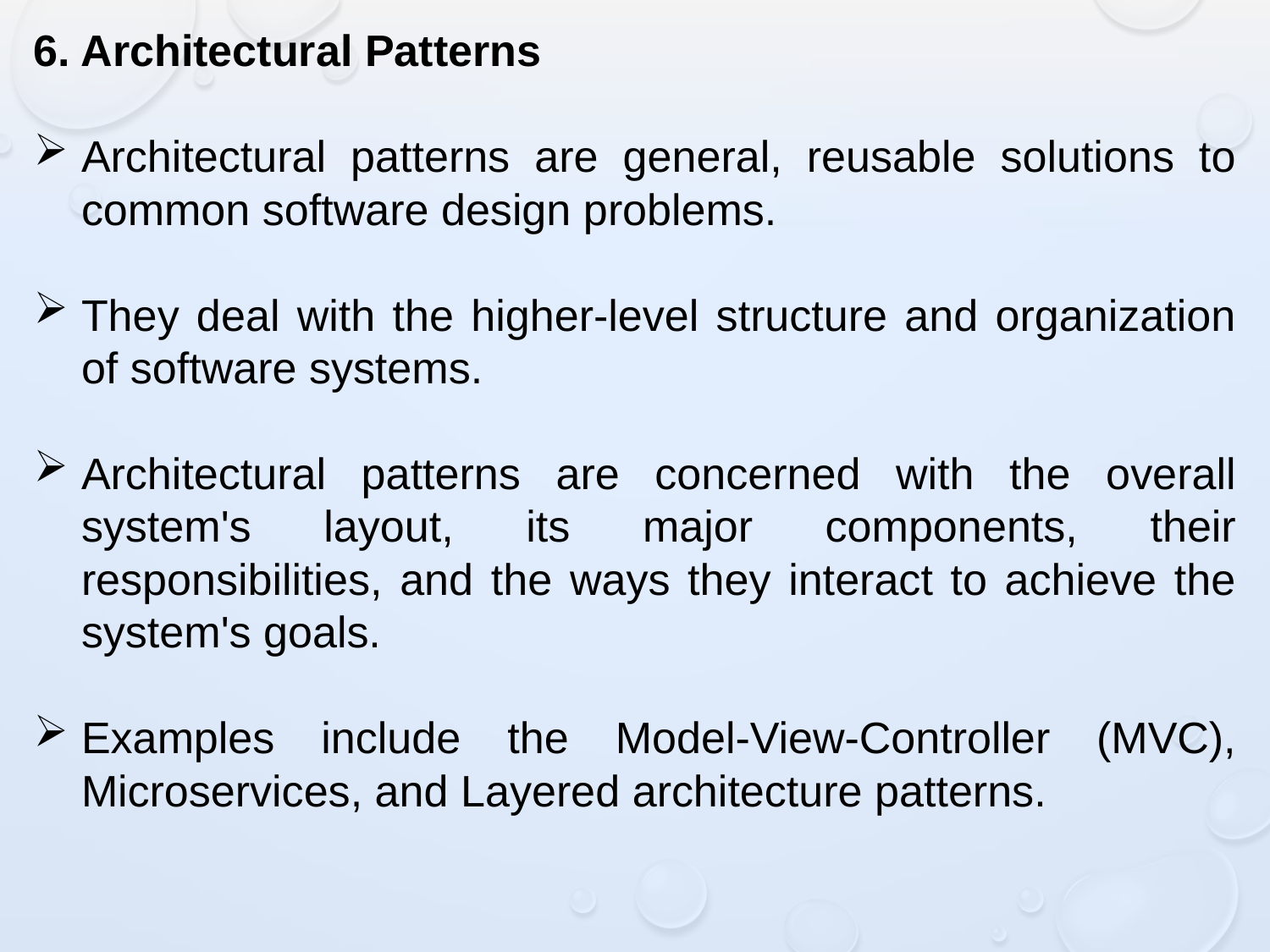

6. Architectural Patterns

Architectural patterns are general, reusable solutions to common software design problems.

They deal with the higher-level structure and organization of software systems.

Architectural patterns are concerned with the overall system's layout, its major components, their responsibilities, and the ways they interact to achieve the system's goals.

Examples include the Model-View-Controller (MVC), Microservices, and Layered architecture patterns.